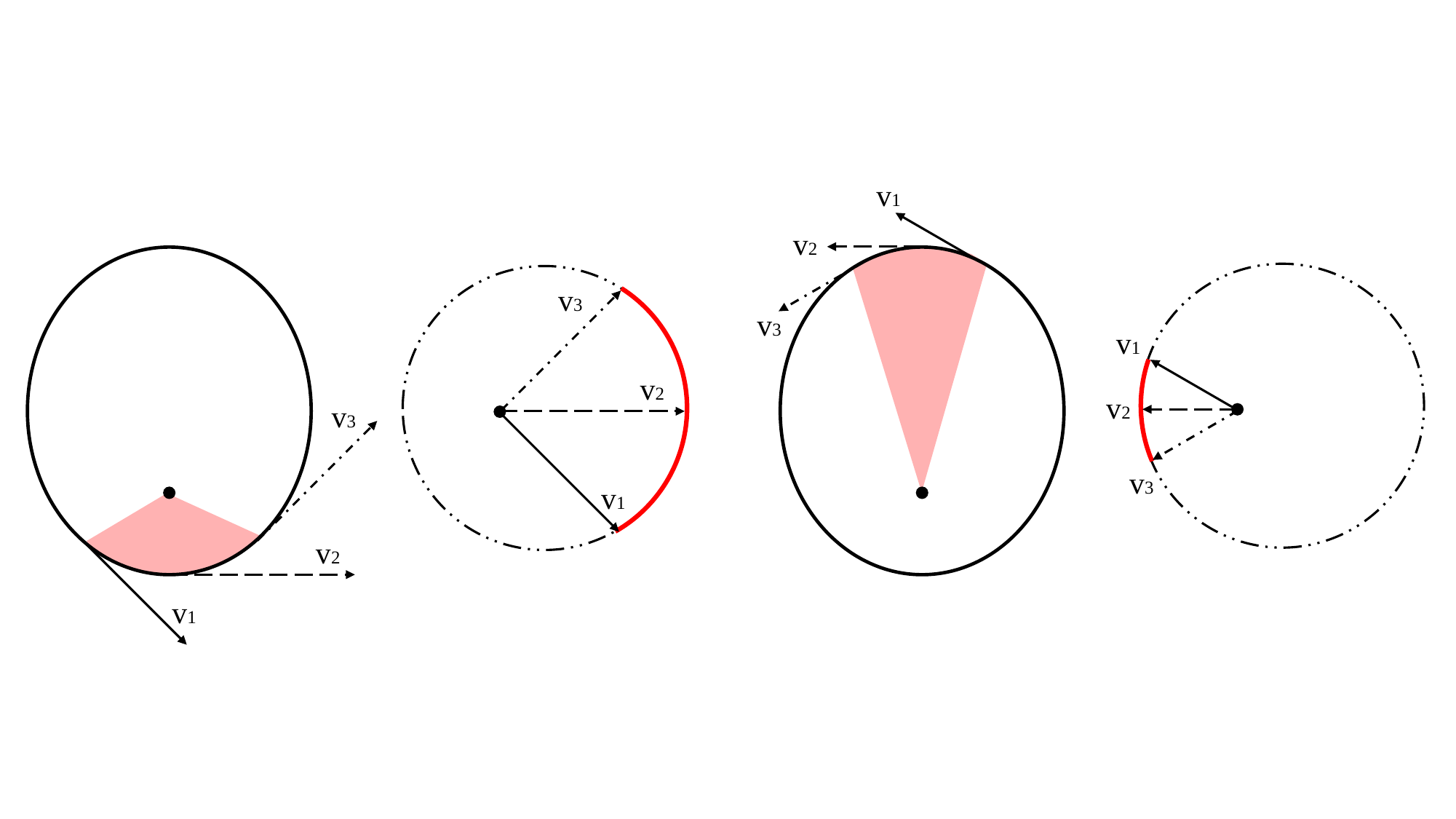

v1
v2

v3
v3
v1
v2
v2
v3

v3
v1

v2
v1